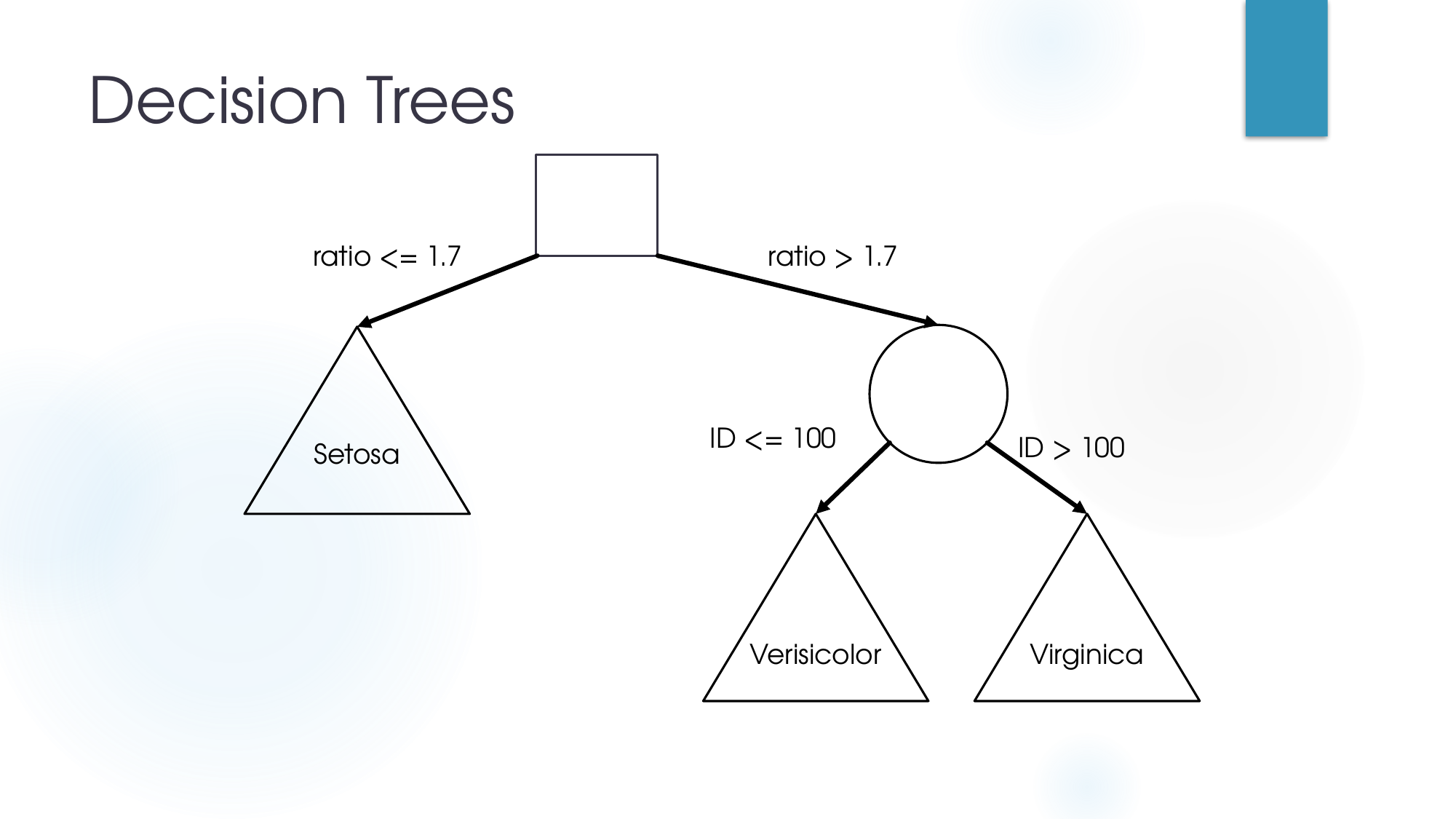

# Decision Trees

ratio <= 1.7
ratio > 1.7

ID <= 100
ID > 100
Setosa

Verisicolor
Virginica